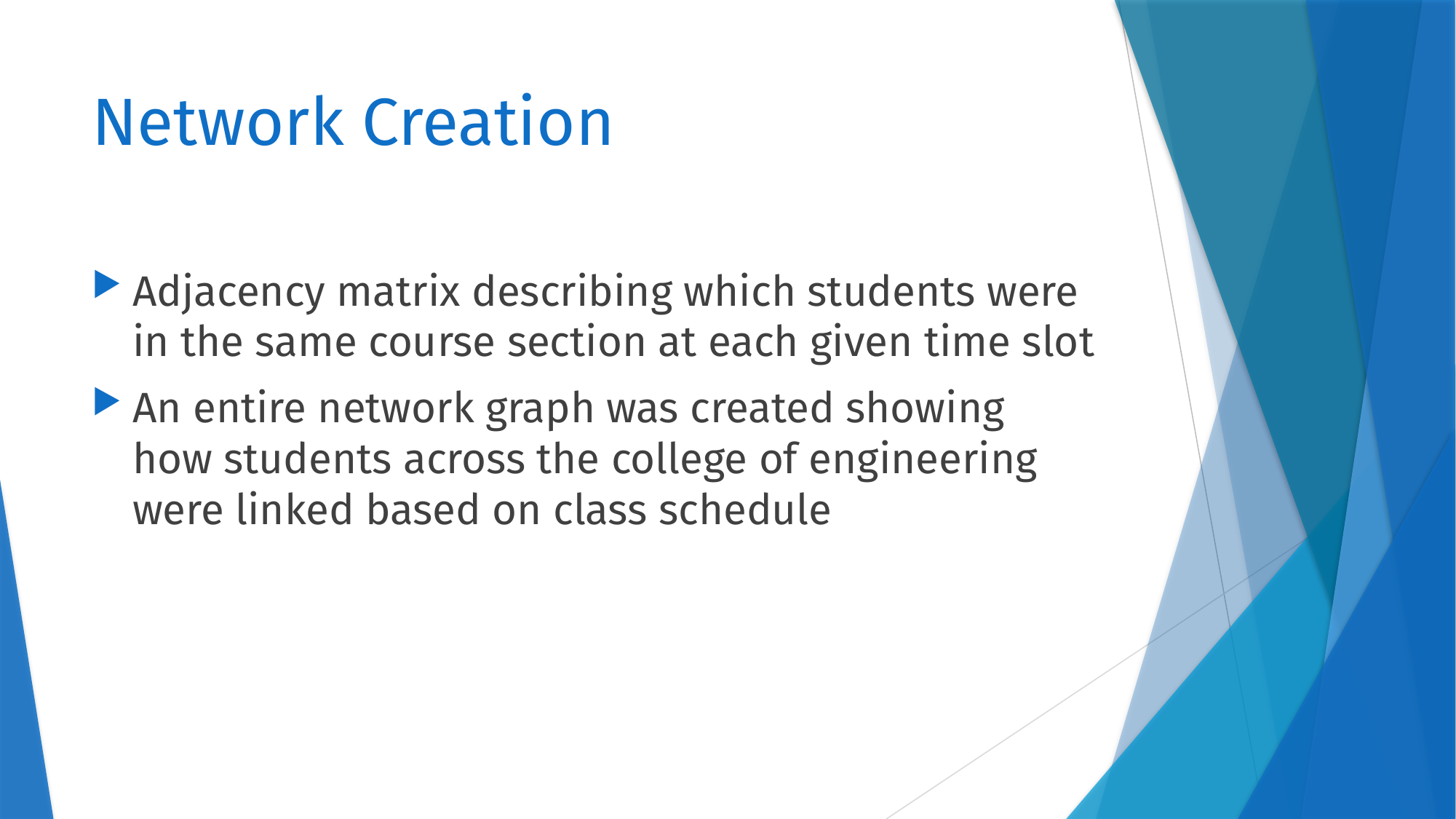

# Network Creation
Adjacency matrix describing which students were in the same course section at each given time slot
An entire network graph was created showing how students across the college of engineering were linked based on class schedule